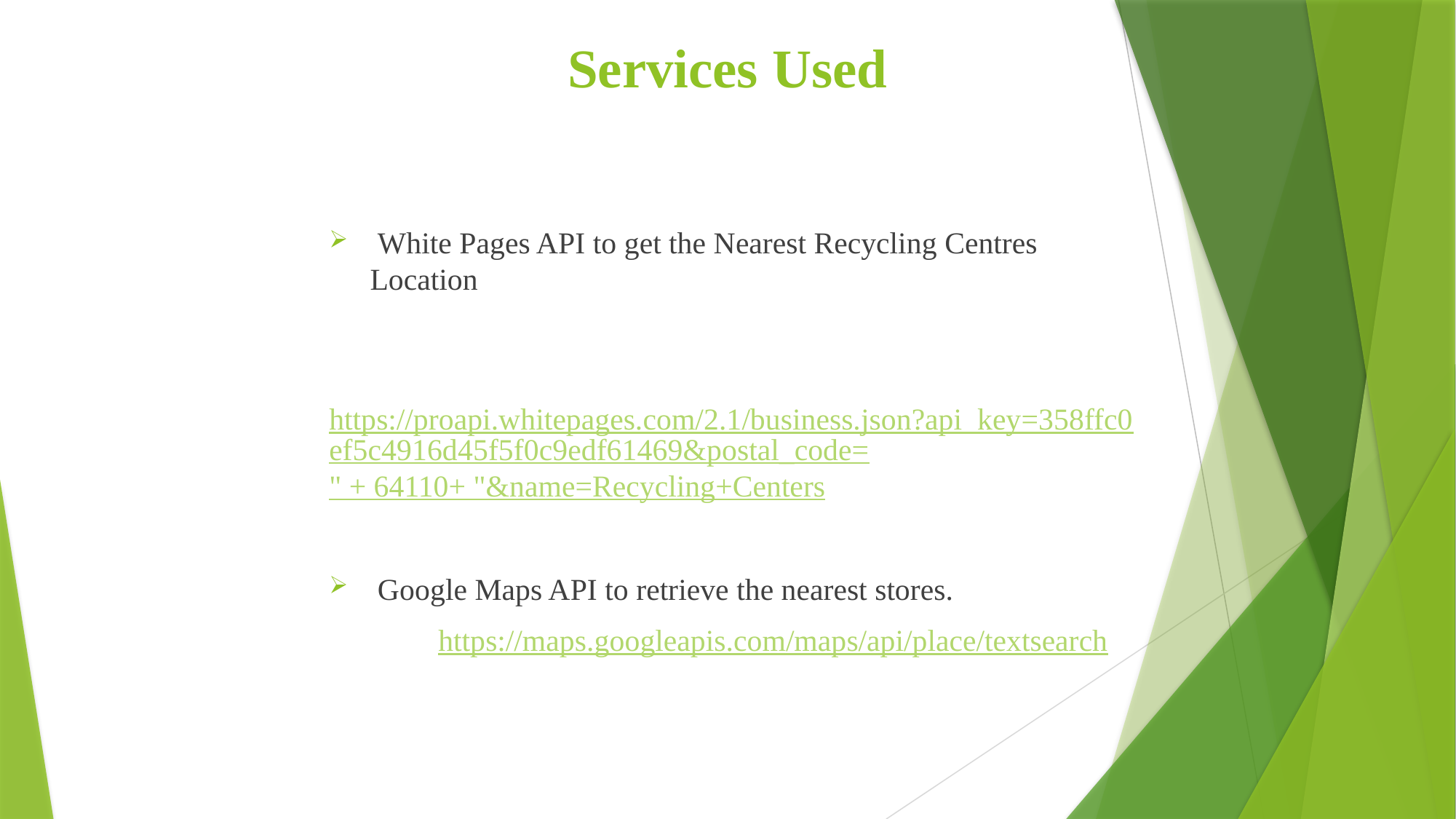

# Services Used
 White Pages API to get the Nearest Recycling Centres Location

	https://proapi.whitepages.com/2.1/business.json?api_key=358ffc0ef5c4916d45f5f0c9edf61469&postal_code=" + 64110+ "&name=Recycling+Centers

 Google Maps API to retrieve the nearest stores.
	https://maps.googleapis.com/maps/api/place/textsearch